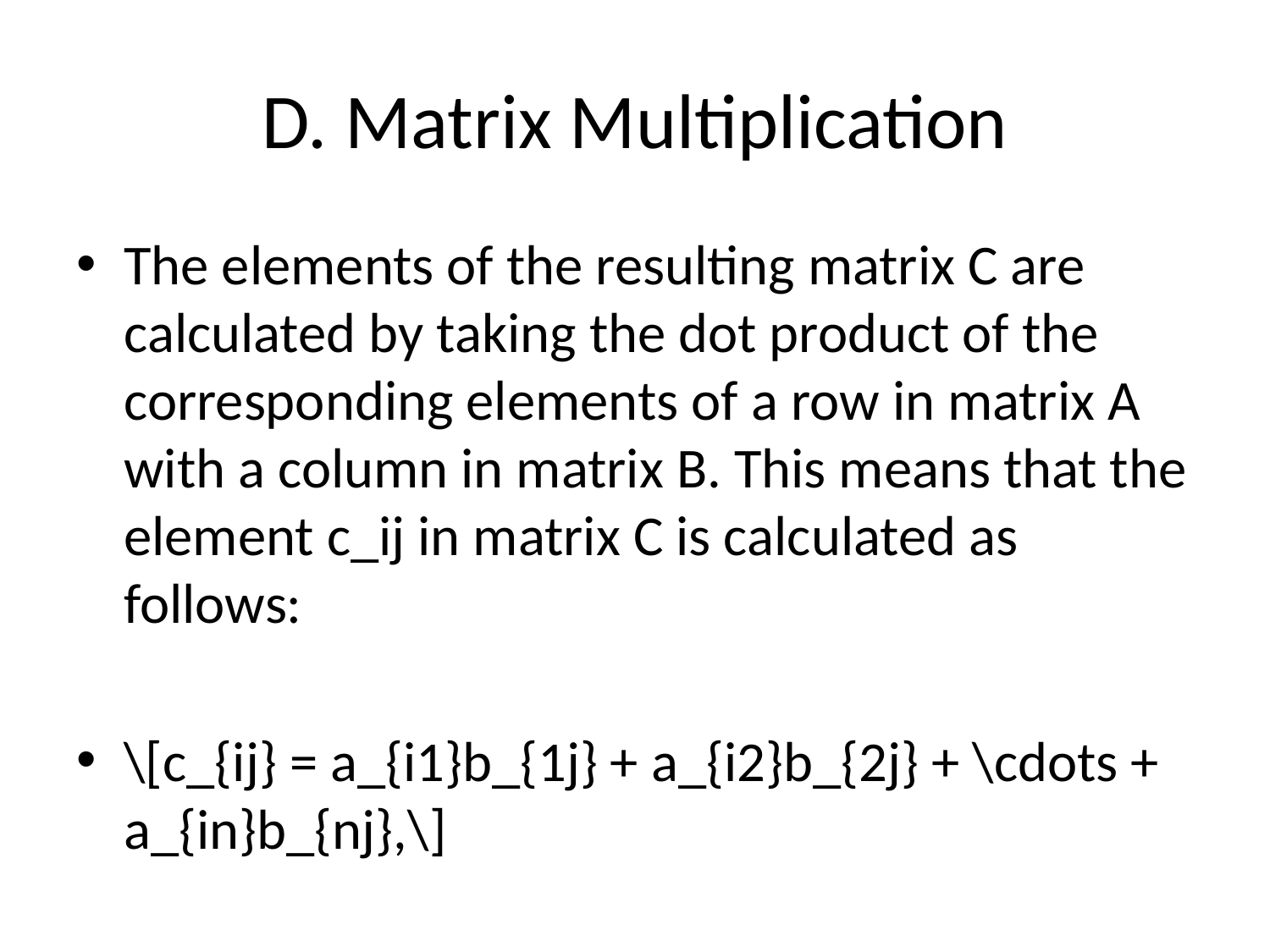

# D. Matrix Multiplication
The elements of the resulting matrix C are calculated by taking the dot product of the corresponding elements of a row in matrix A with a column in matrix B. This means that the element c_ij in matrix C is calculated as follows:

\[c_{ij} = a_{i1}b_{1j} + a_{i2}b_{2j} + \cdots + a_{in}b_{nj},\]

where a_{ik} and b_{kj} represent the elements in the i-th row of matrix A and the j-th column of matrix B, respectively.